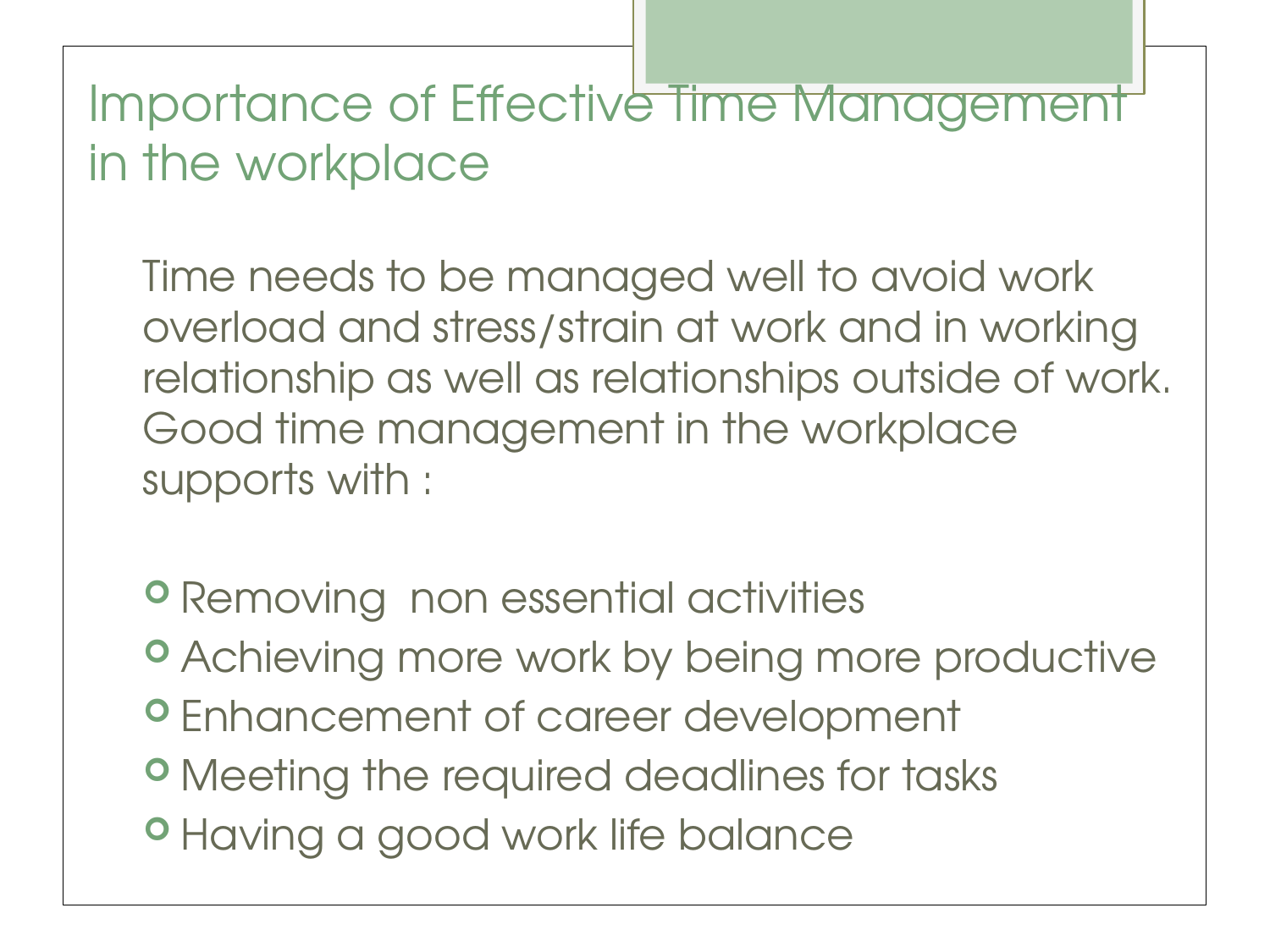

# Importance of Effective Time Management in the workplace
Time needs to be managed well to avoid work overload and stress/strain at work and in working relationship as well as relationships outside of work. Good time management in the workplace supports with :

Removing  non essential activities
Achieving more work by being more productive
Enhancement of career development
Meeting the required deadlines for tasks
Having a good work life balance